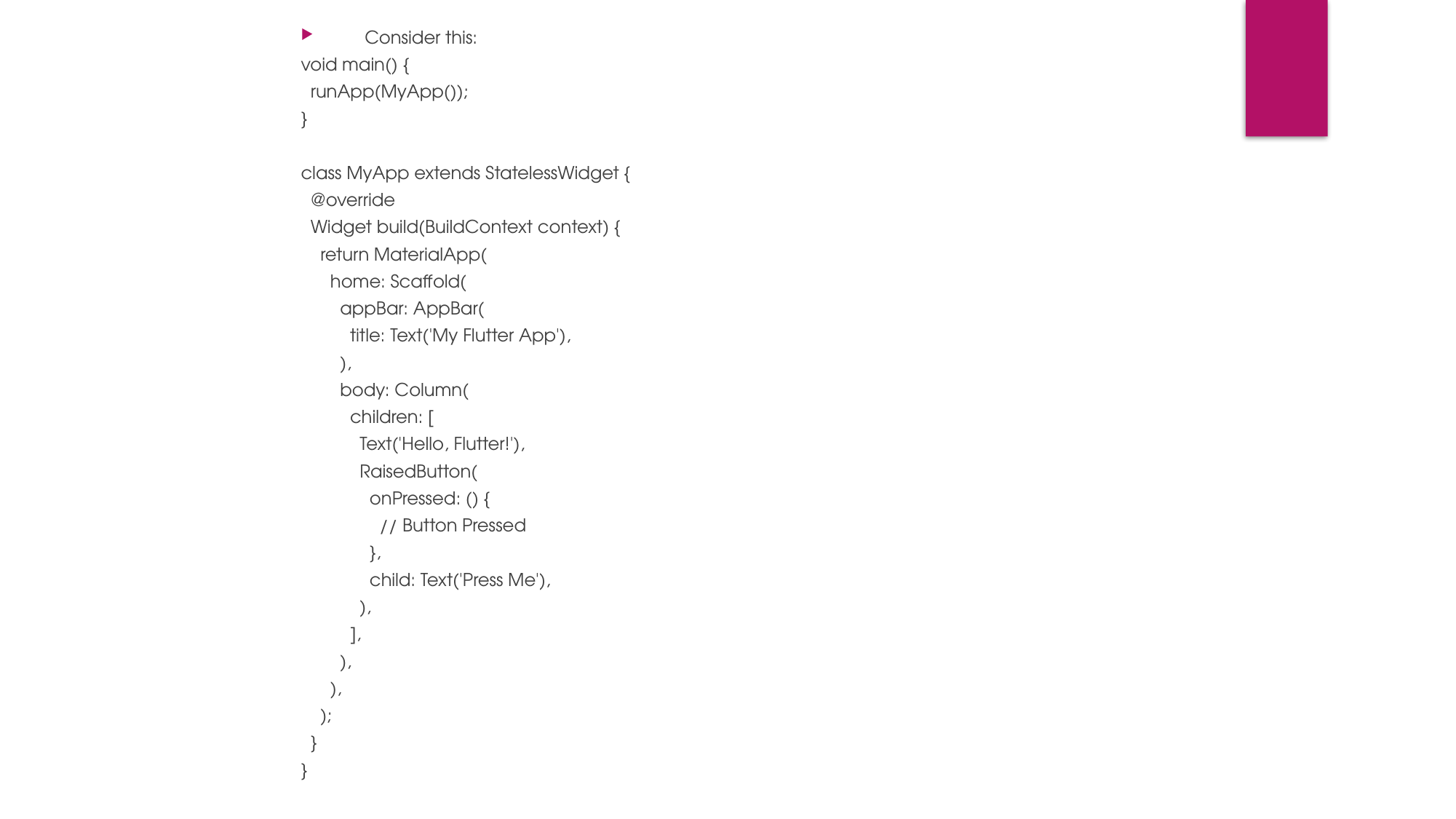

Consider this:
void main() {
  runApp(MyApp());
}

class MyApp extends StatelessWidget {
  @override
  Widget build(BuildContext context) {
    return MaterialApp(
      home: Scaffold(
        appBar: AppBar(
          title: Text('My Flutter App'),
        ),
        body: Column(
          children: [
            Text('Hello, Flutter!'),
            RaisedButton(
              onPressed: () {
                // Button Pressed
              },
              child: Text('Press Me'),
            ),
          ],
        ),
      ),
    );
  }
}